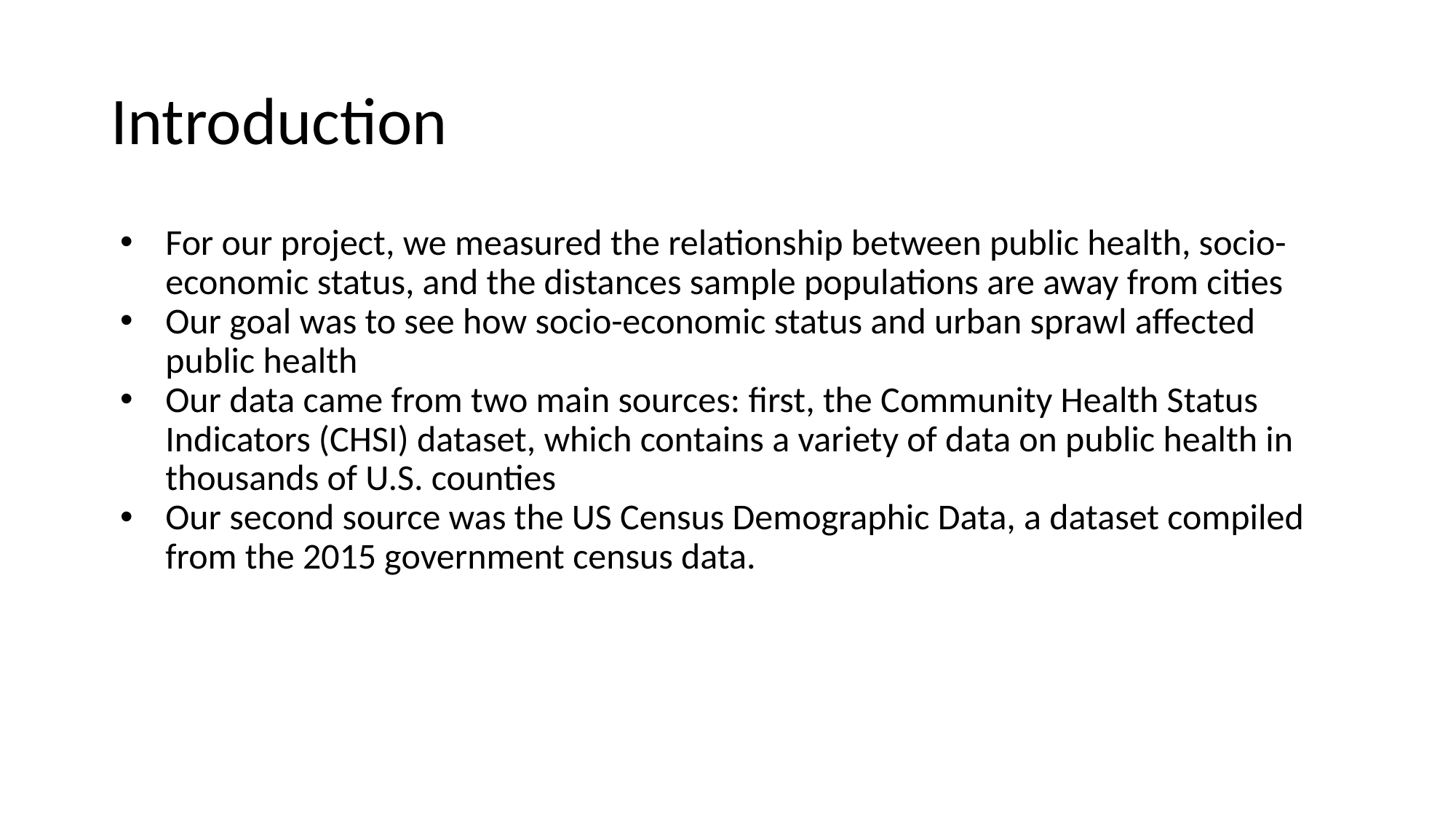

# Introduction
For our project, we measured the relationship between public health, socio-economic status, and the distances sample populations are away from cities
Our goal was to see how socio-economic status and urban sprawl affected public health
Our data came from two main sources: first, the Community Health Status Indicators (CHSI) dataset, which contains a variety of data on public health in thousands of U.S. counties
Our second source was the US Census Demographic Data, a dataset compiled from the 2015 government census data.